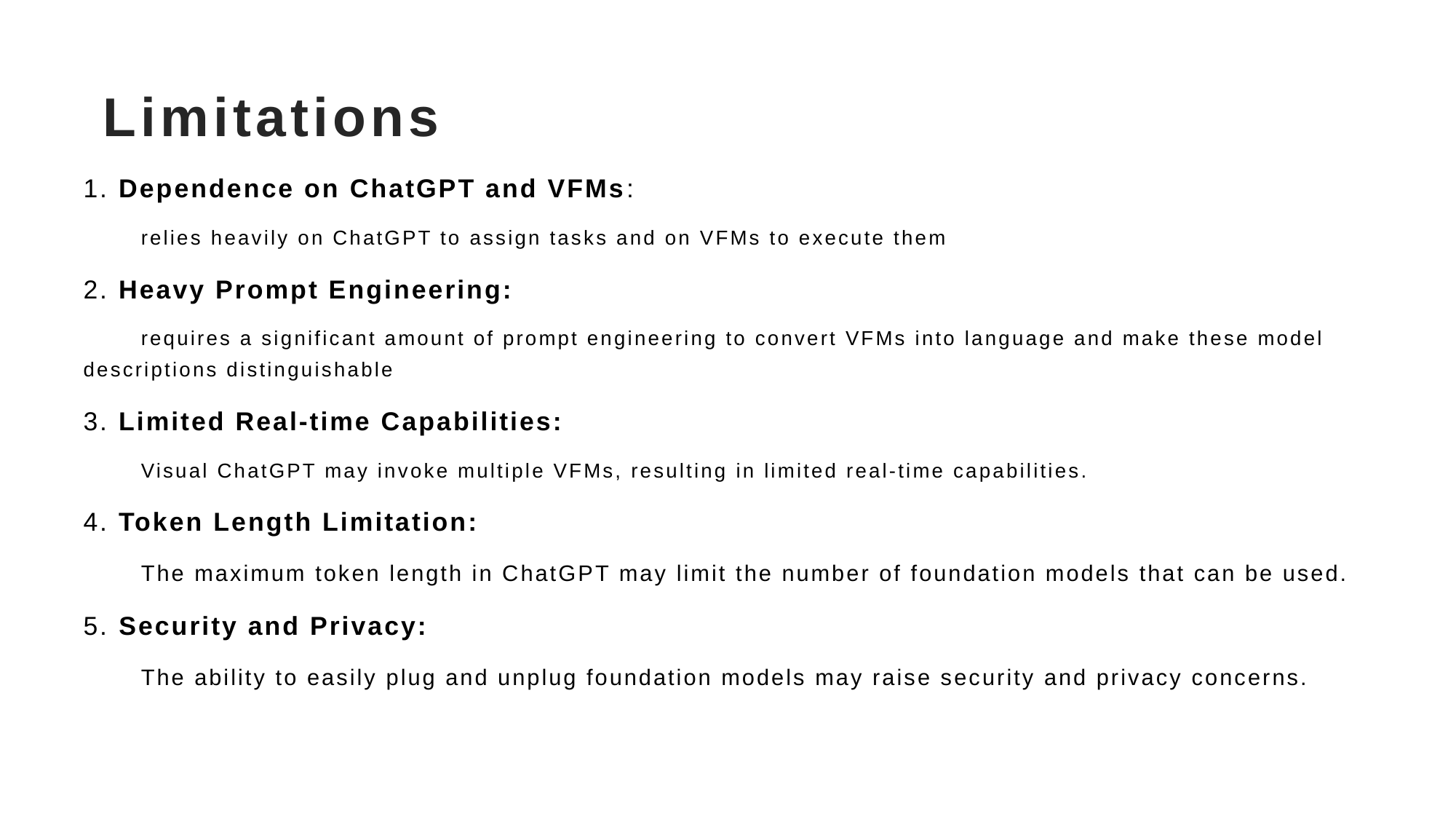

# Limitations
1. Dependence on ChatGPT and VFMs:
relies heavily on ChatGPT to assign tasks and on VFMs to execute them
2. Heavy Prompt Engineering:
requires a significant amount of prompt engineering to convert VFMs into language and make these model descriptions distinguishable
3. Limited Real-time Capabilities:
Visual ChatGPT may invoke multiple VFMs, resulting in limited real-time capabilities.
4. Token Length Limitation:
The maximum token length in ChatGPT may limit the number of foundation models that can be used.
5. Security and Privacy:
The ability to easily plug and unplug foundation models may raise security and privacy concerns.